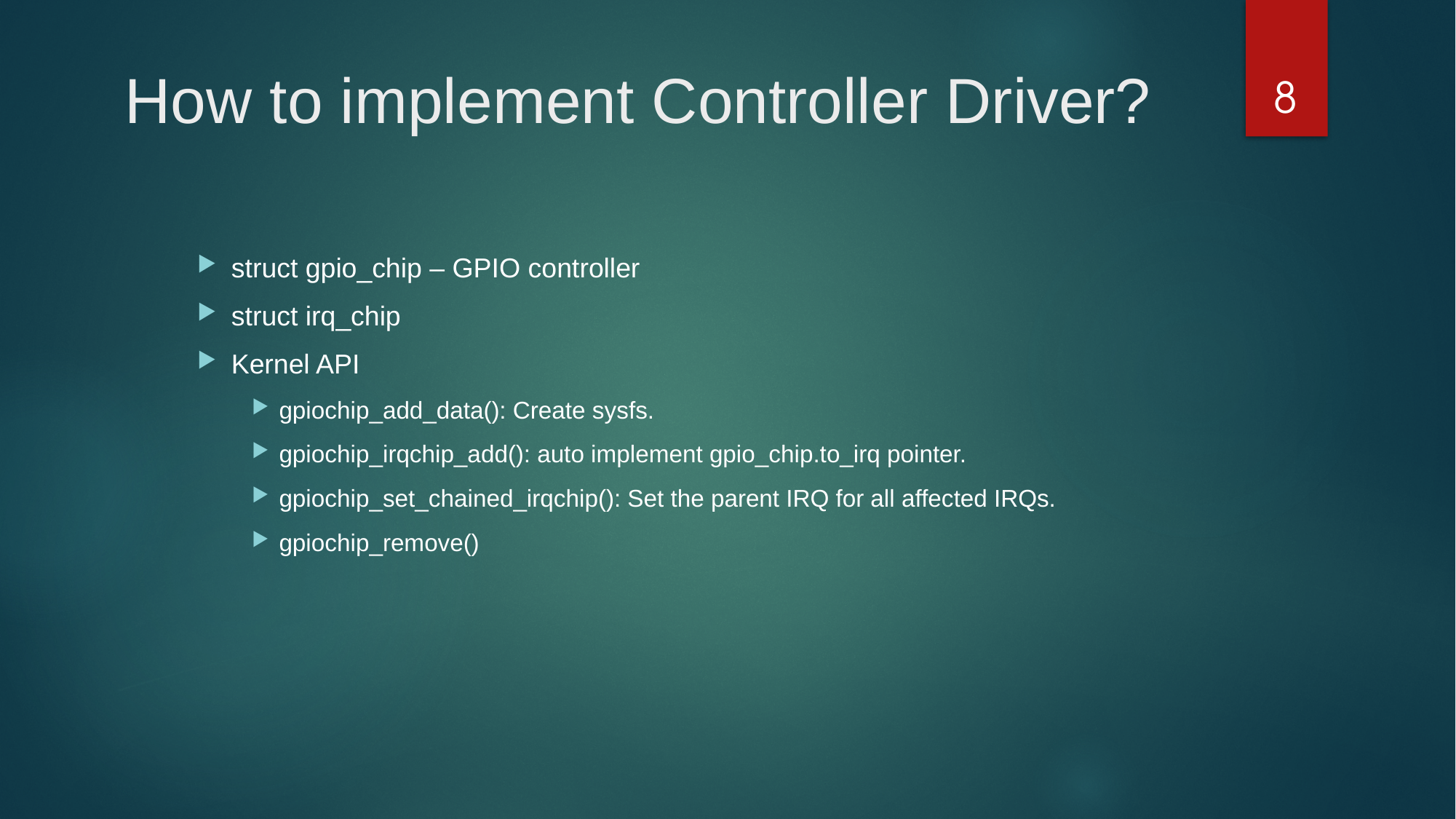

8
# How to implement Controller Driver?
struct gpio_chip – GPIO controller
struct irq_chip
Kernel API
gpiochip_add_data(): Create sysfs.
gpiochip_irqchip_add(): auto implement gpio_chip.to_irq pointer.
gpiochip_set_chained_irqchip(): Set the parent IRQ for all affected IRQs.
gpiochip_remove()